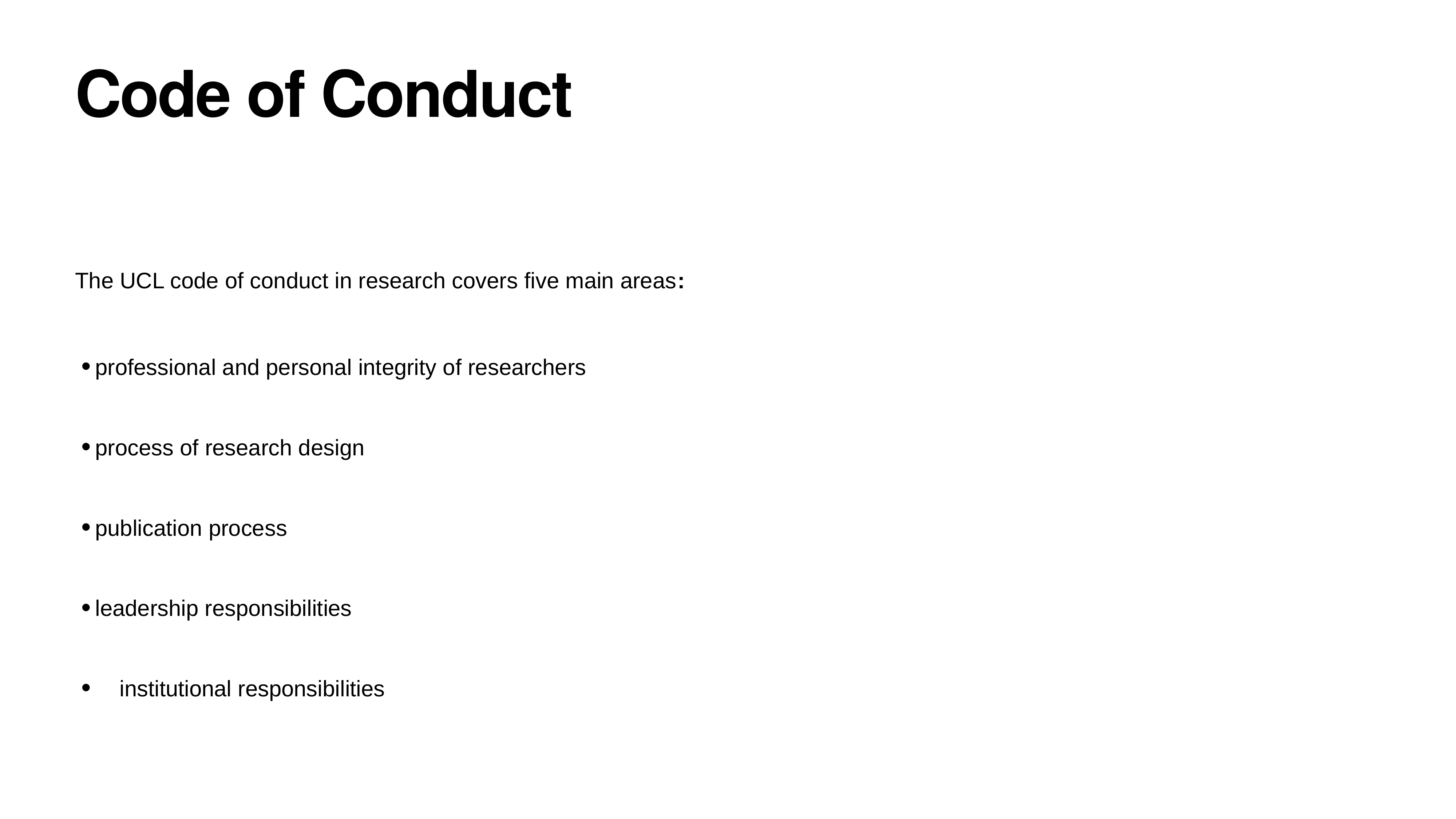

# Code of Conduct
The UCL code of conduct in research covers five main areas:

professional and personal integrity of researchers
process of research design
publication process
leadership responsibilities
institutional responsibilities